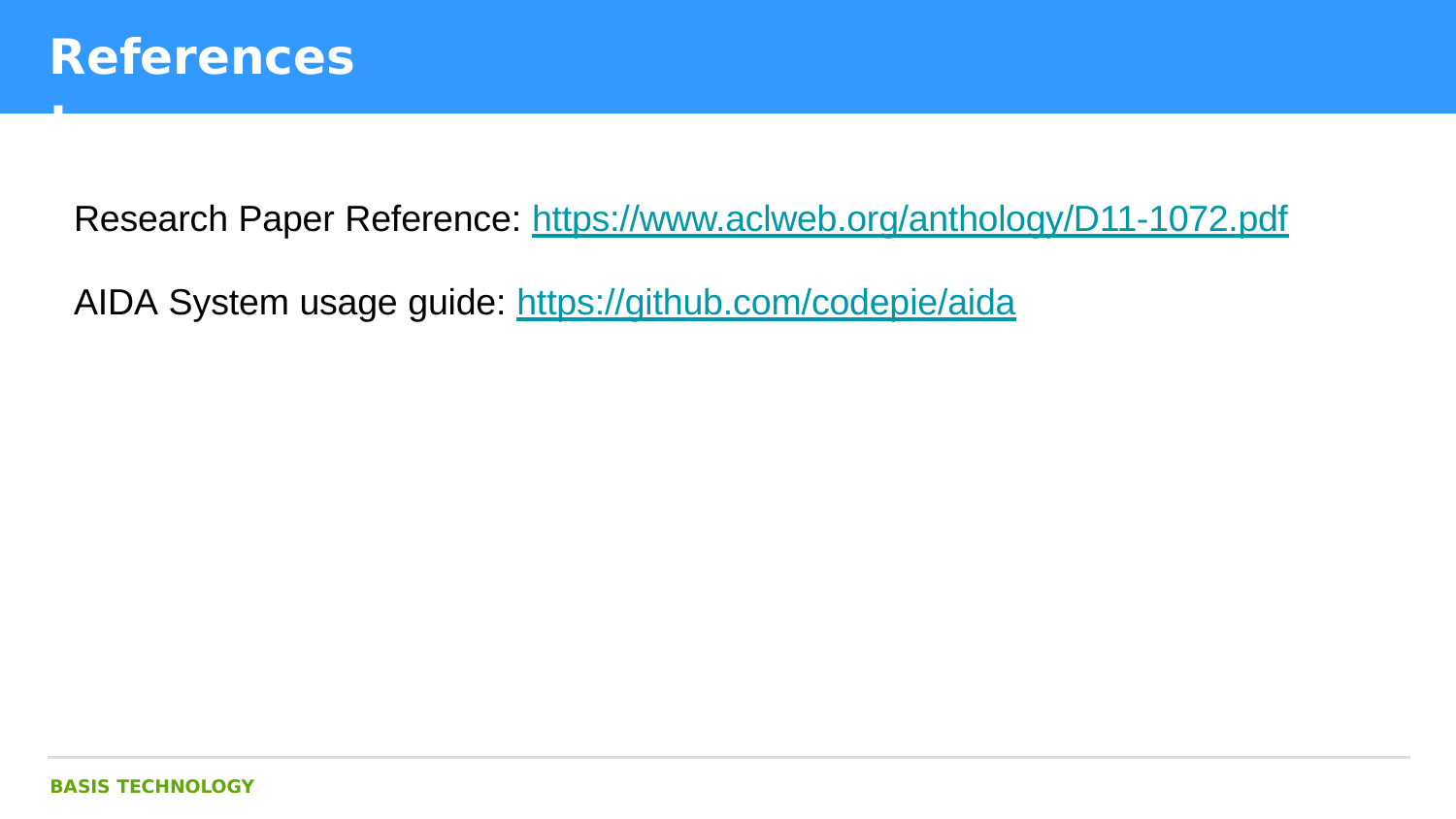

# References:
Research Paper Reference: https://www.aclweb.org/anthology/D11-1072.pdf

AIDA System usage guide: https://github.com/codepie/aida

BASIS TECHNOLOGY